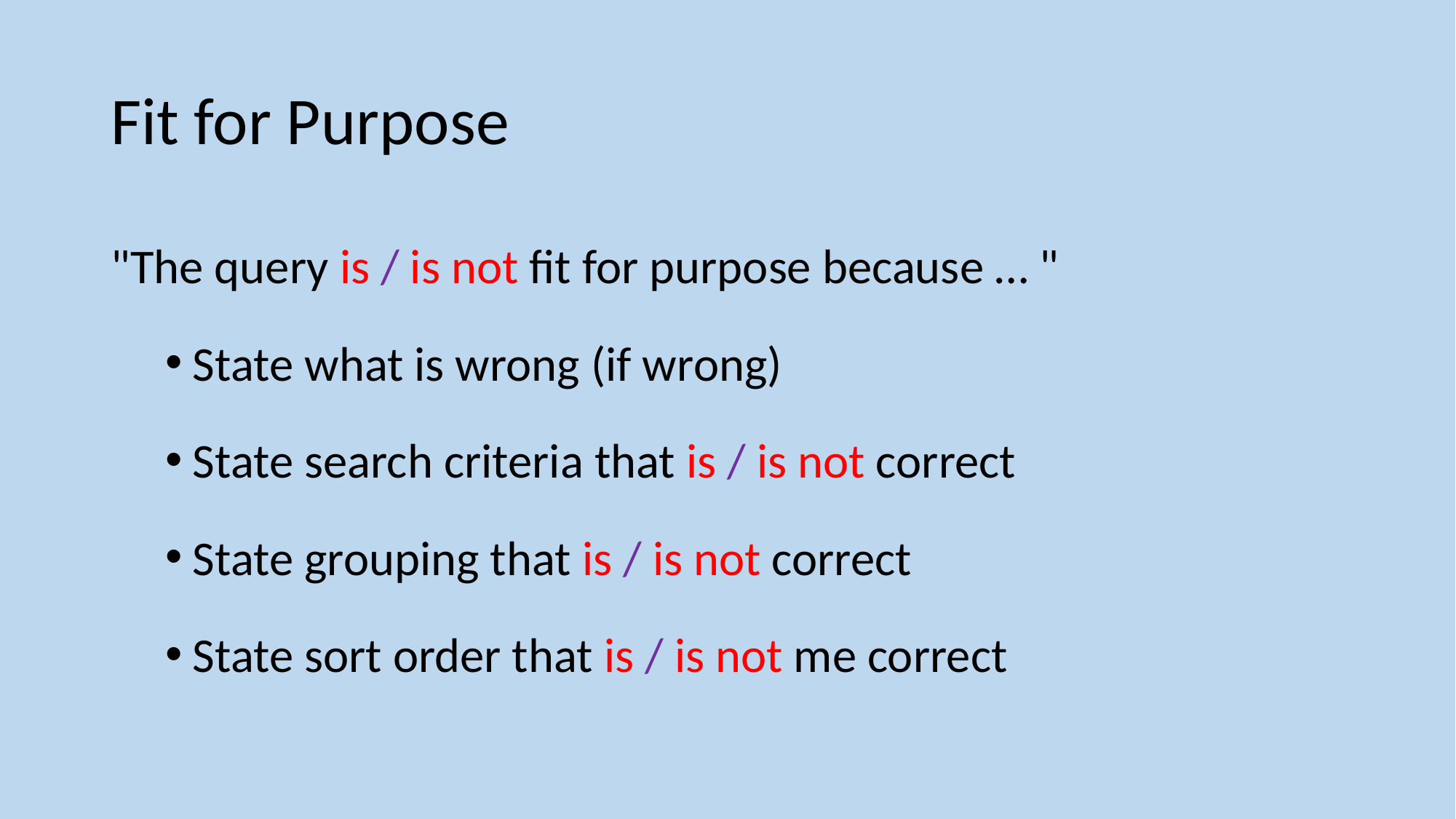

# Fit for Purpose
"The query is / is not fit for purpose because … "
State what is wrong (if wrong)
State search criteria that is / is not correct
State grouping that is / is not correct
State sort order that is / is not me correct